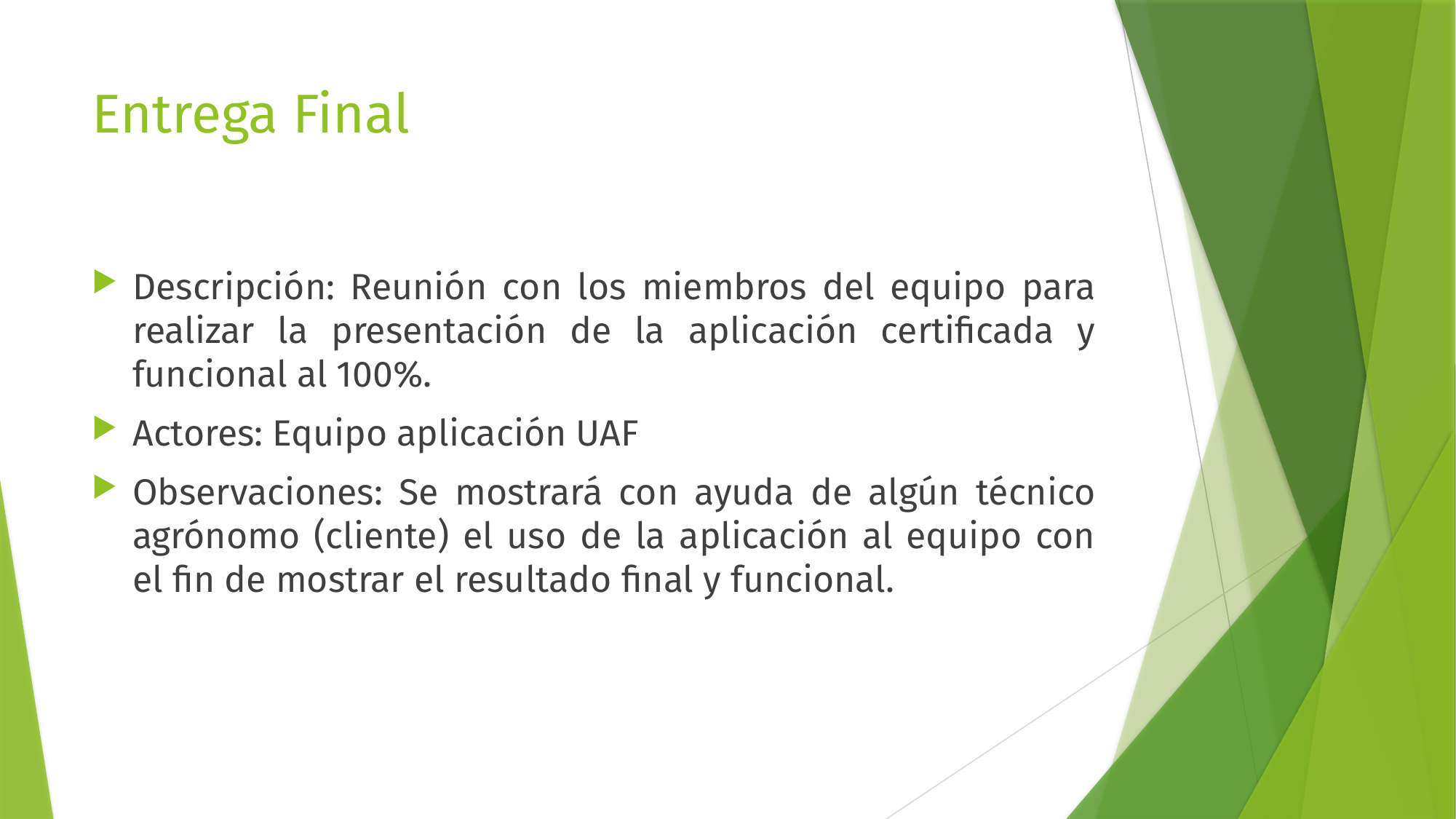

# Entrega Final
Descripción: Reunión con los miembros del equipo para realizar la presentación de la aplicación certificada y funcional al 100%.
Actores: Equipo aplicación UAF
Observaciones: Se mostrará con ayuda de algún técnico agrónomo (cliente) el uso de la aplicación al equipo con el fin de mostrar el resultado final y funcional.